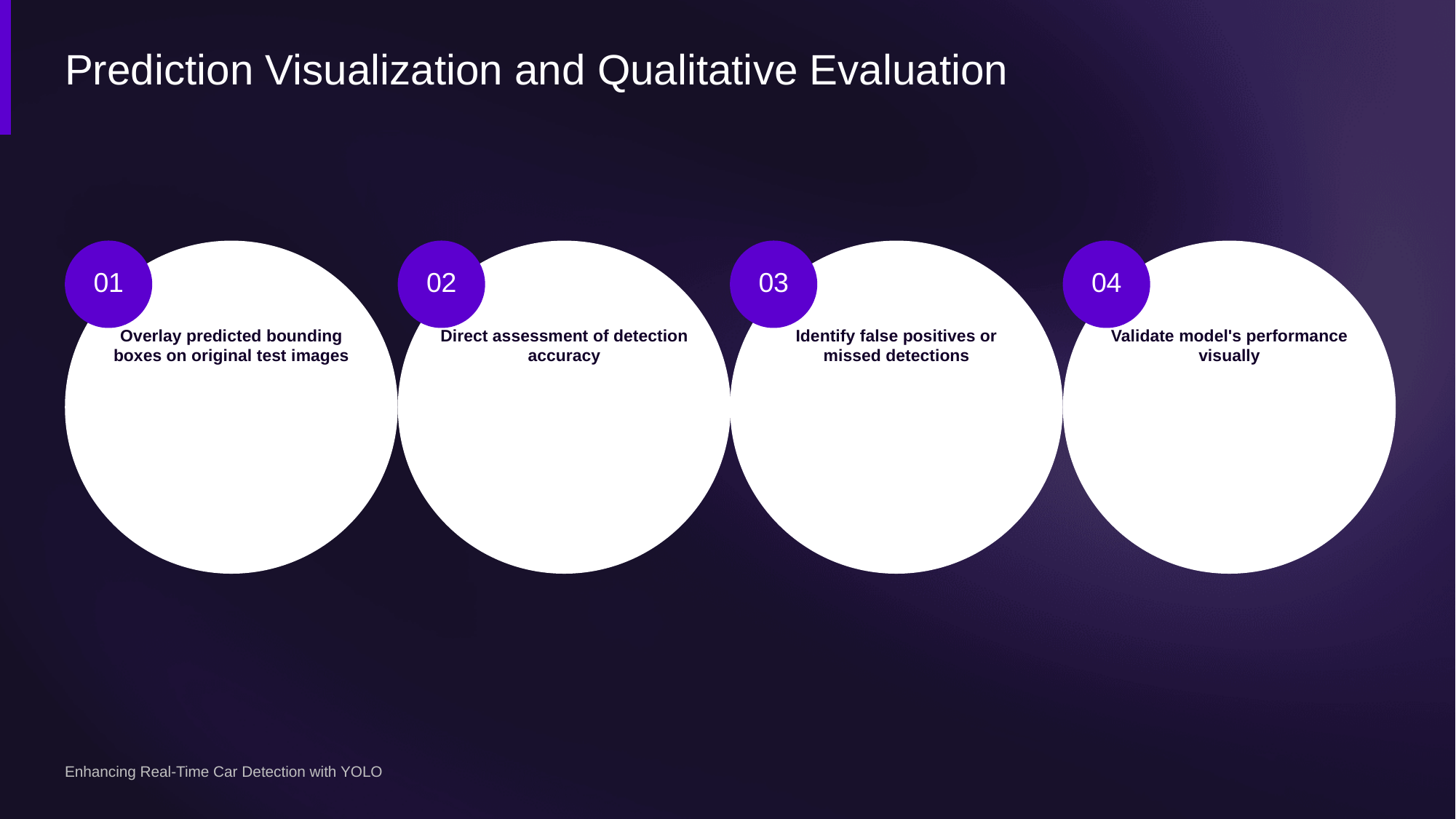

Prediction Visualization and Qualitative Evaluation

01

02

03

04
Overlay predicted bounding boxes on original test images
Direct assessment of detection accuracy
Identify false positives or missed detections
Validate model's performance visually

Enhancing Real-Time Car Detection with YOLO